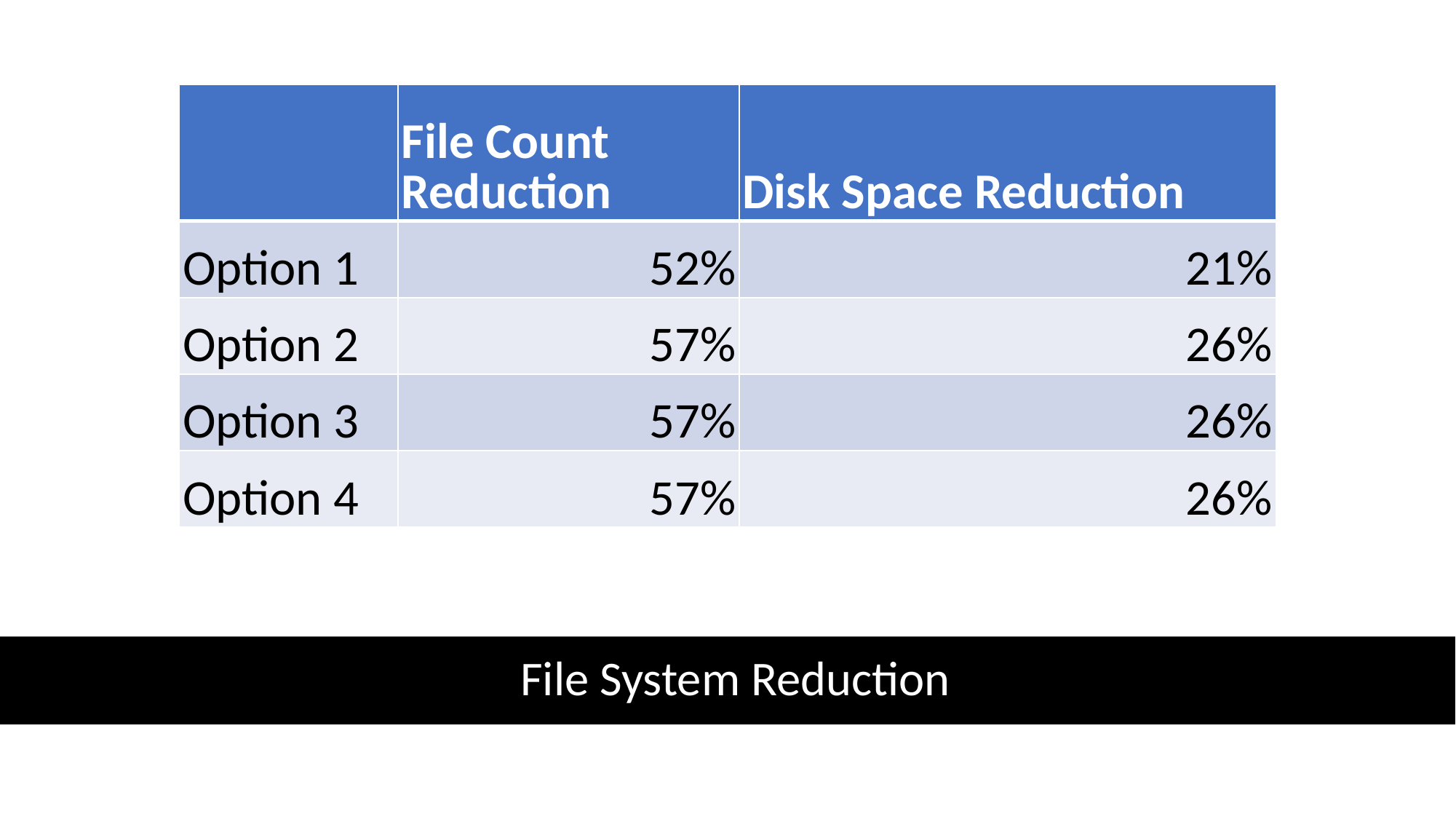

|  | File Count Reduction | Disk Space Reduction |
| --- | --- | --- |
| Option 1 | 52% | 21% |
| Option 2 | 57% | 26% |
| Option 3 | 57% | 26% |
| Option 4 | 57% | 26% |
# File System Reduction